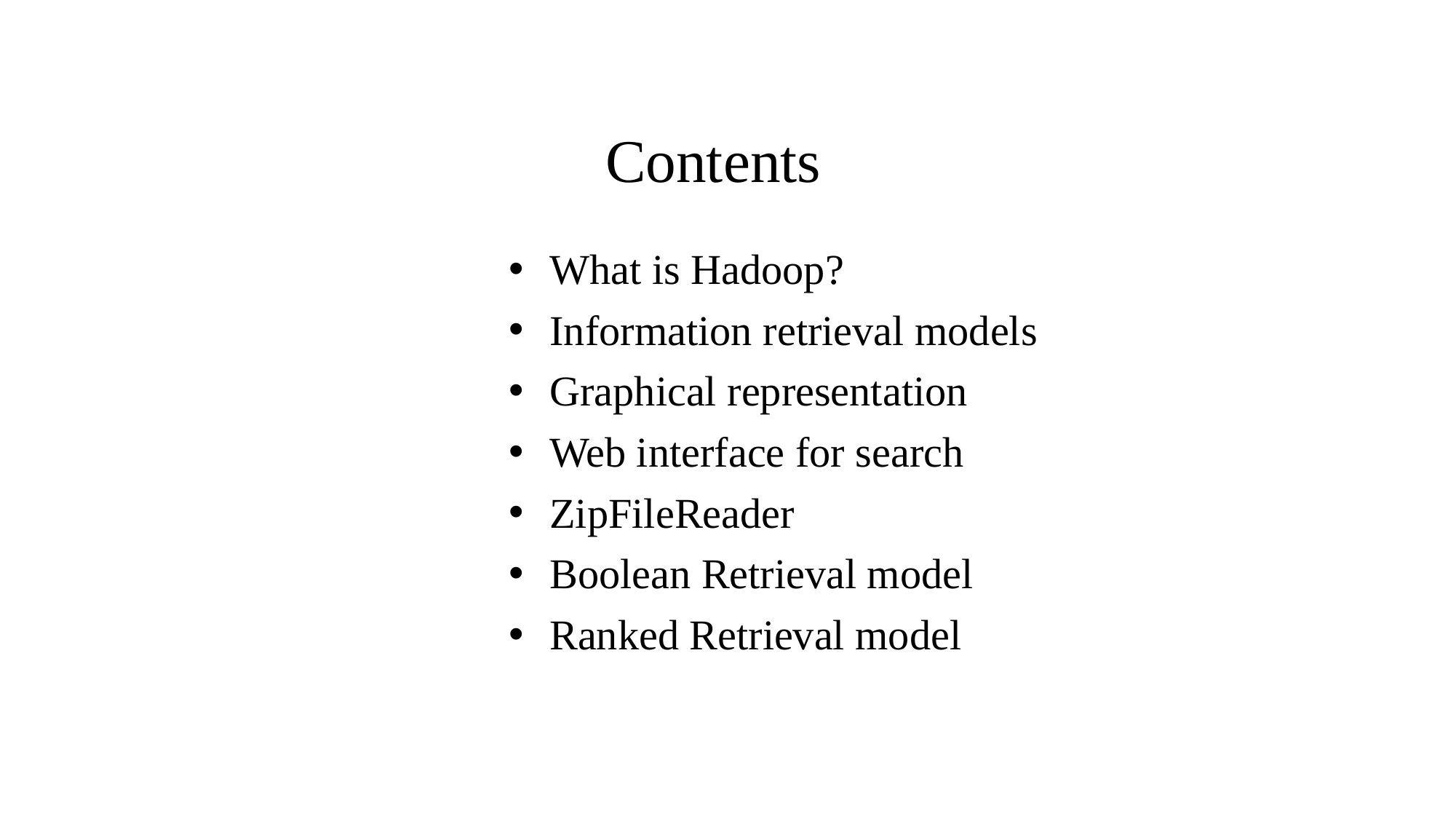

# Contents

What is Hadoop?
Information retrieval models
Graphical representation
Web interface for search
ZipFileReader
Boolean Retrieval model
Ranked Retrieval model